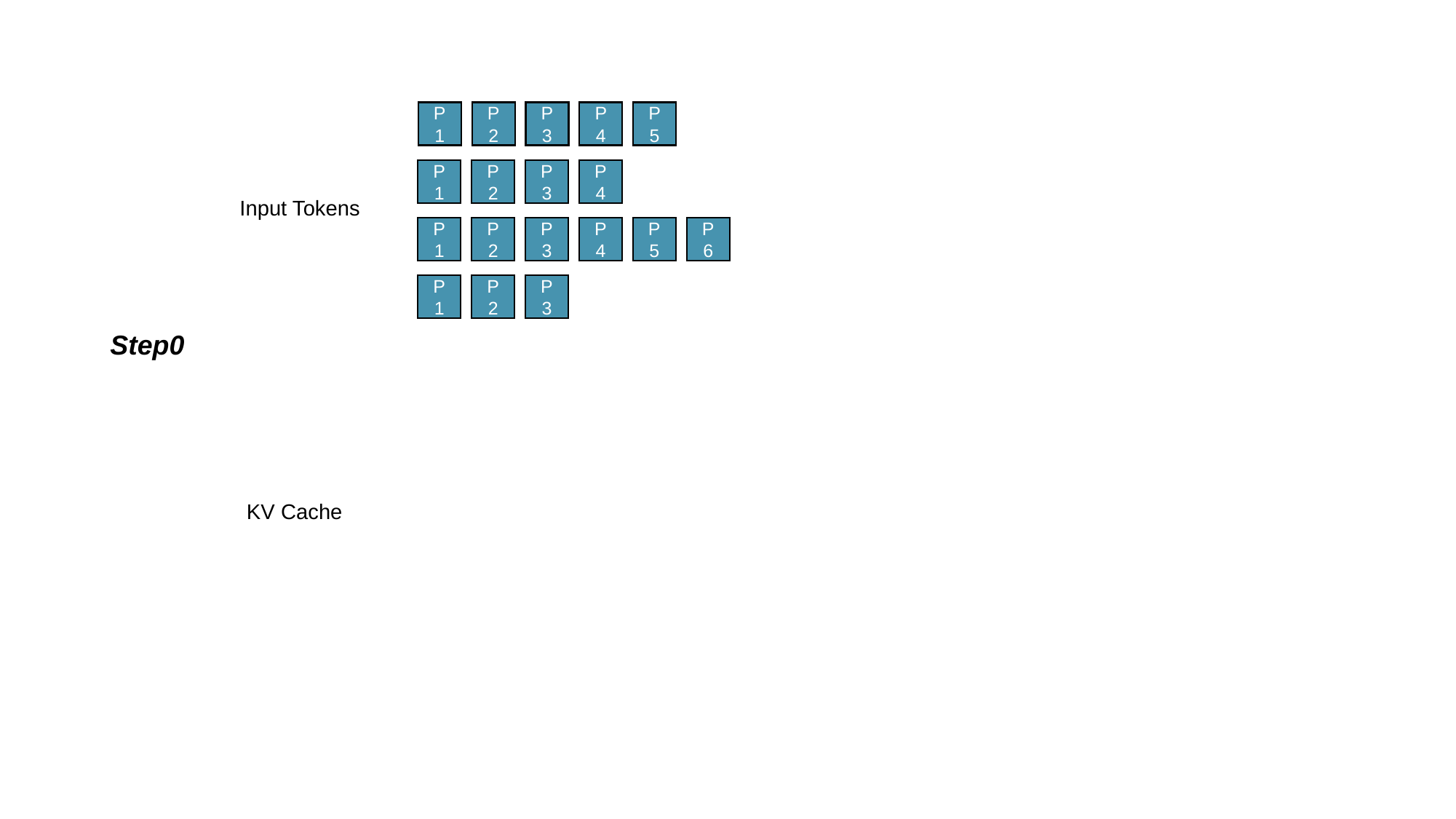

P1
P2
P3
P4
P5
P1
P2
P3
P4
Input Tokens
P6
P5
P1
P2
P3
P4
P1
P2
P3
Step0
KV Cache